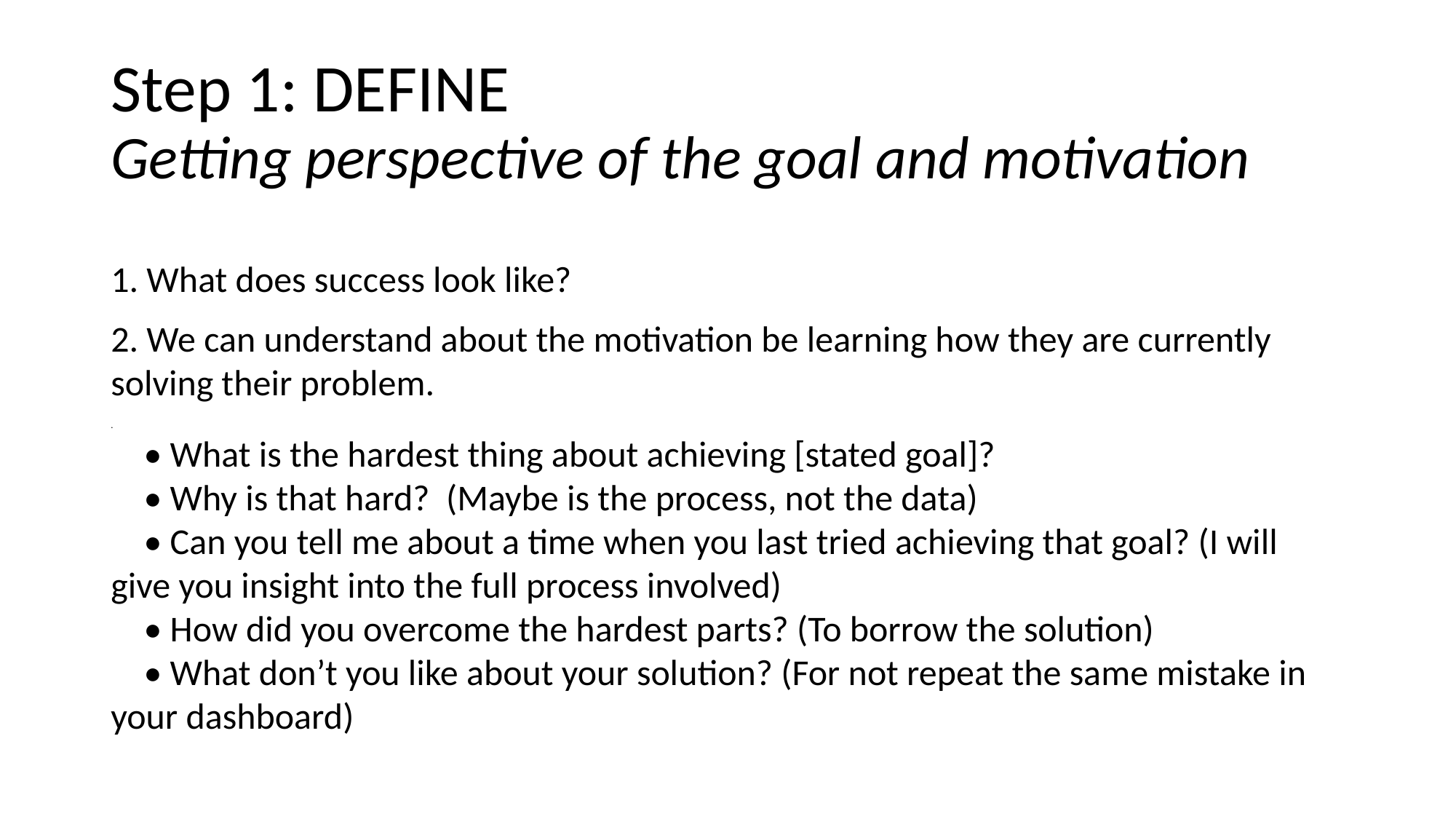

# Step 1: DEFINE Getting perspective of the goal and motivation
1. What does success look like?

2. We can understand about the motivation be learning how they are currently solving their problem.

.
    • What is the hardest thing about achieving [stated goal]?
    • Why is that hard?  (Maybe is the process, not the data)
    • Can you tell me about a time when you last tried achieving that goal? (I will give you insight into the full process involved)
    • How did you overcome the hardest parts? (To borrow the solution)
    • What don’t you like about your solution? (For not repeat the same mistake in your dashboard)